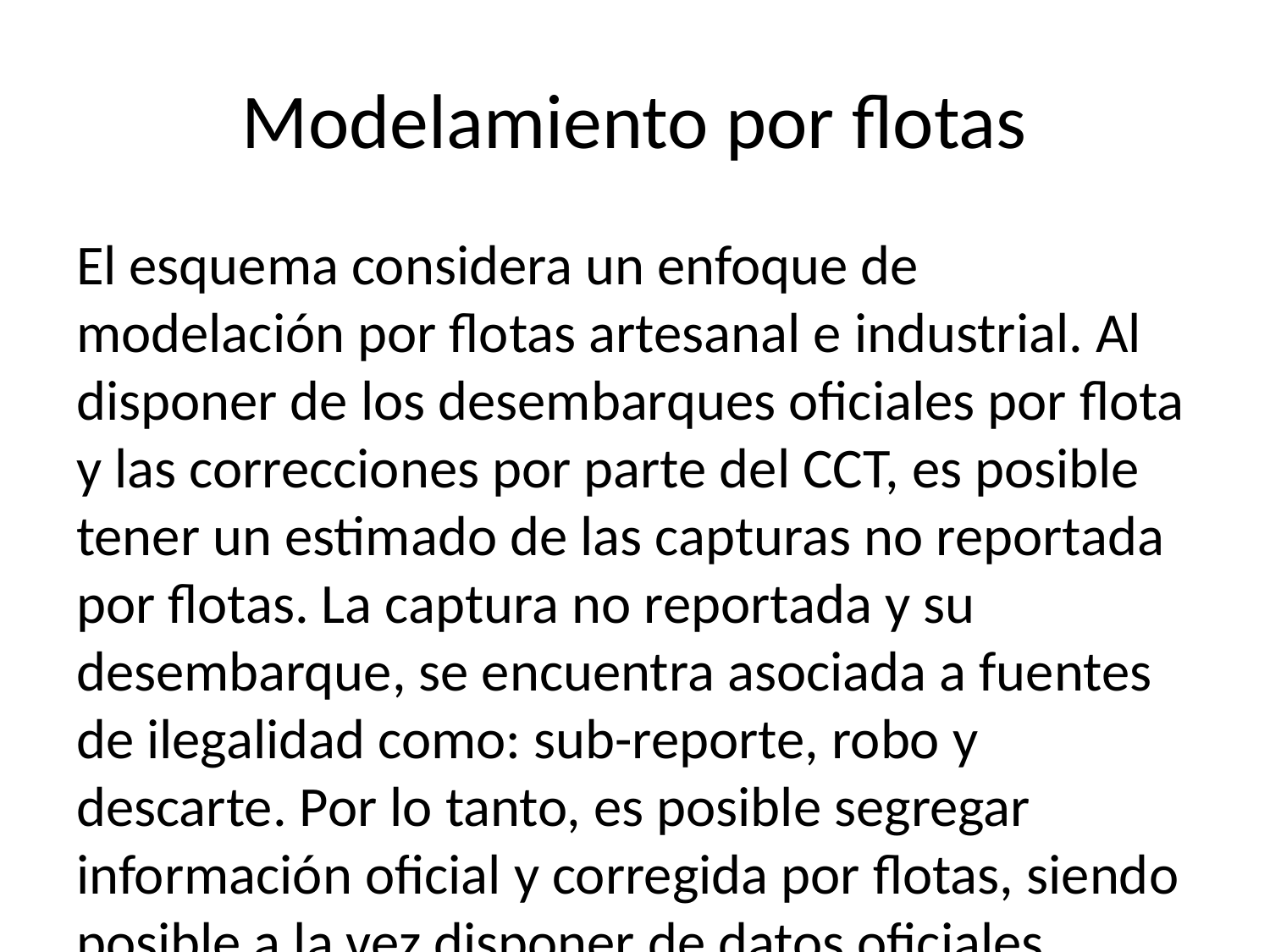

# Modelamiento por flotas
El esquema considera un enfoque de modelación por flotas artesanal e industrial. Al disponer de los desembarques oficiales por flota y las correcciones por parte del CCT, es posible tener un estimado de las capturas no reportada por flotas. La captura no reportada y su desembarque, se encuentra asociada a fuentes de ilegalidad como: sub-reporte, robo y descarte. Por lo tanto, es posible segregar información oficial y corregida por flotas, siendo posible a la vez disponer de datos oficiales (reportados) y el complemento en ilegalidad o fracción de flota con desembarques fuera de norma. En este sentido, las series corregidas incluyen descarte en su corrección aunque este no es reportado a la forma de serie, ni su estructura asociada (tamaños).